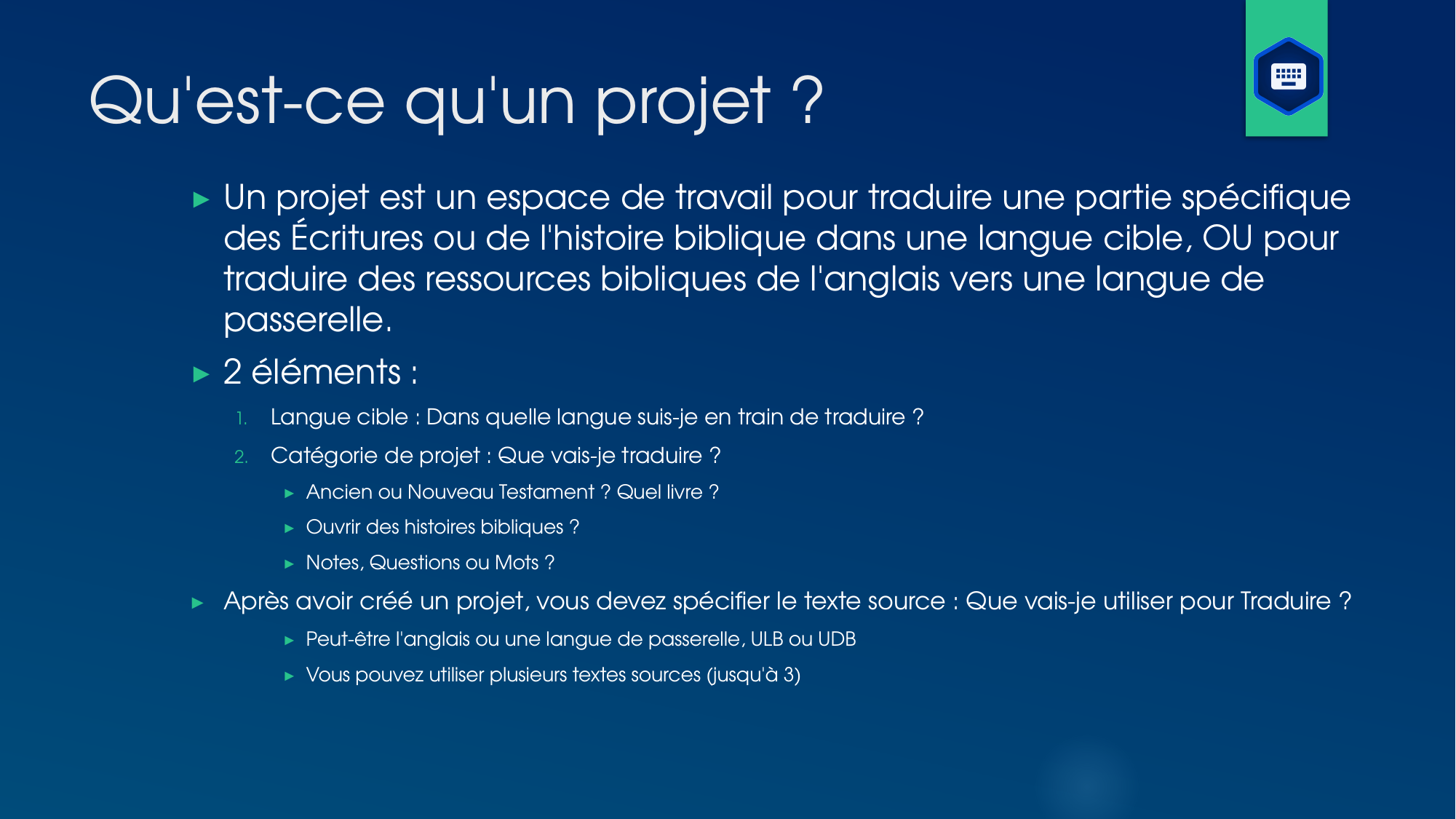

# Qu'est-ce qu'un projet ?
Un projet est un espace de travail pour traduire une partie spécifique des Écritures ou de l'histoire biblique dans une langue cible, OU pour traduire des ressources bibliques de l'anglais vers une langue de passerelle.
2 éléments :
Langue cible : Dans quelle langue suis-je en train de traduire ?
Catégorie de projet : Que vais-je traduire ?
Ancien ou Nouveau Testament ? Quel livre ?
Ouvrir des histoires bibliques ?
Notes, Questions ou Mots ?
Après avoir créé un projet, vous devez spécifier le texte source : Que vais-je utiliser pour Traduire ?
Peut-être l'anglais ou une langue de passerelle, ULB ou UDB
Vous pouvez utiliser plusieurs textes sources (jusqu'à 3)